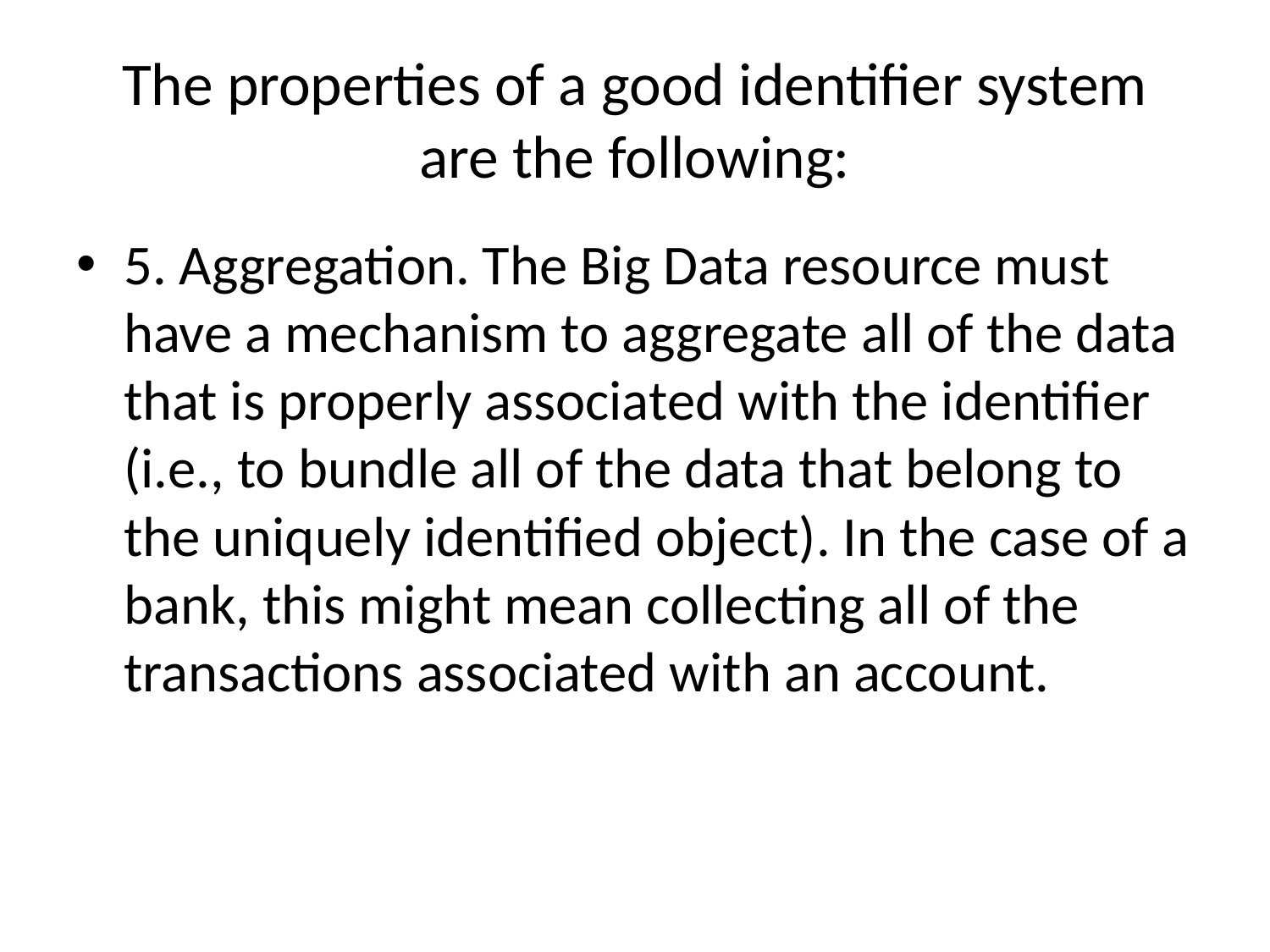

# The properties of a good identifier system are the following:
5. Aggregation. The Big Data resource must have a mechanism to aggregate all of the data that is properly associated with the identifier (i.e., to bundle all of the data that belong to the uniquely identified object). In the case of a bank, this might mean collecting all of the transactions associated with an account.